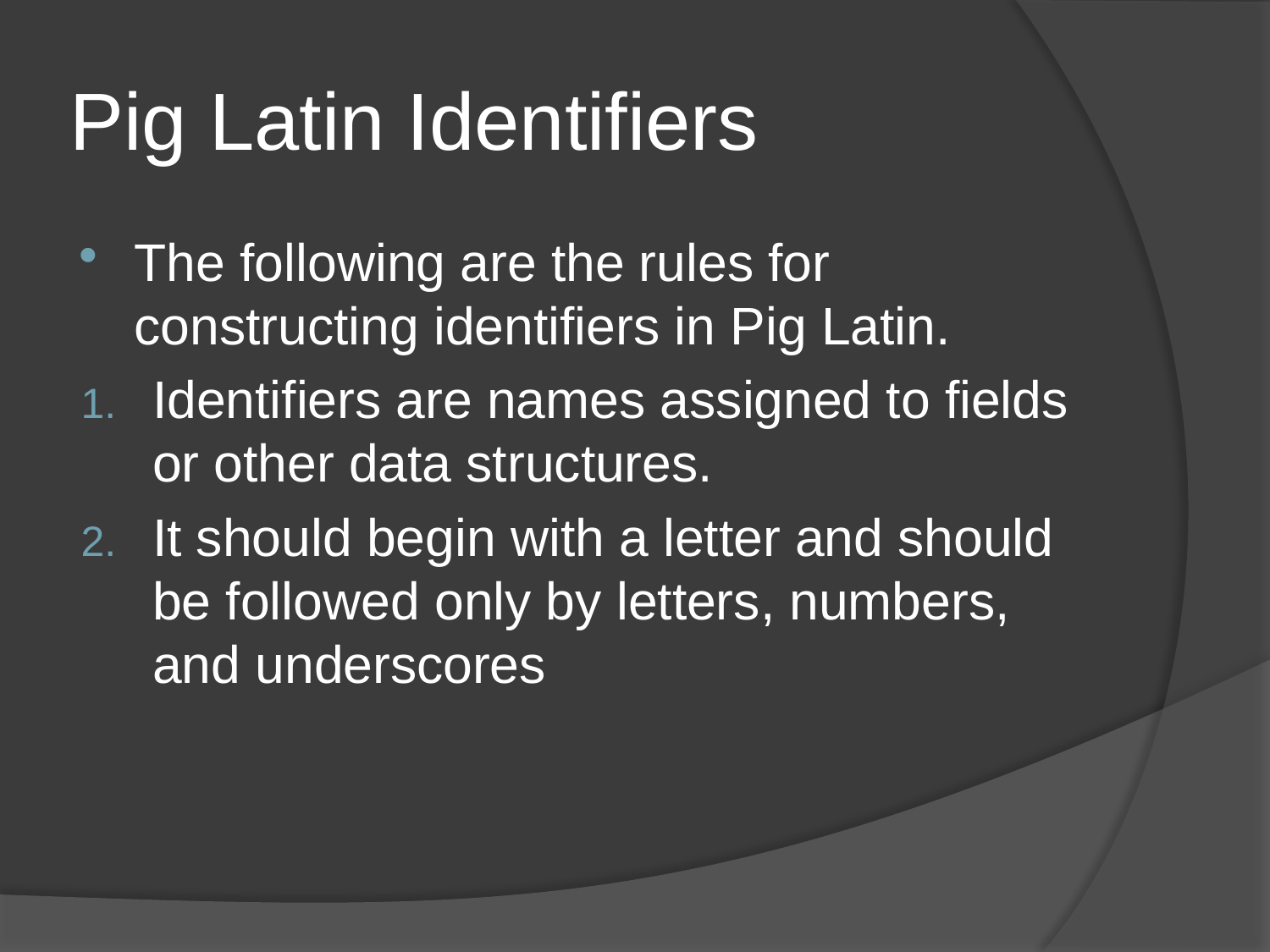

# Pig Latin Identifiers
The following are the rules for constructing identifiers in Pig Latin.
Identifiers are names assigned to fields or other data structures.
It should begin with a letter and should be followed only by letters, numbers, and underscores